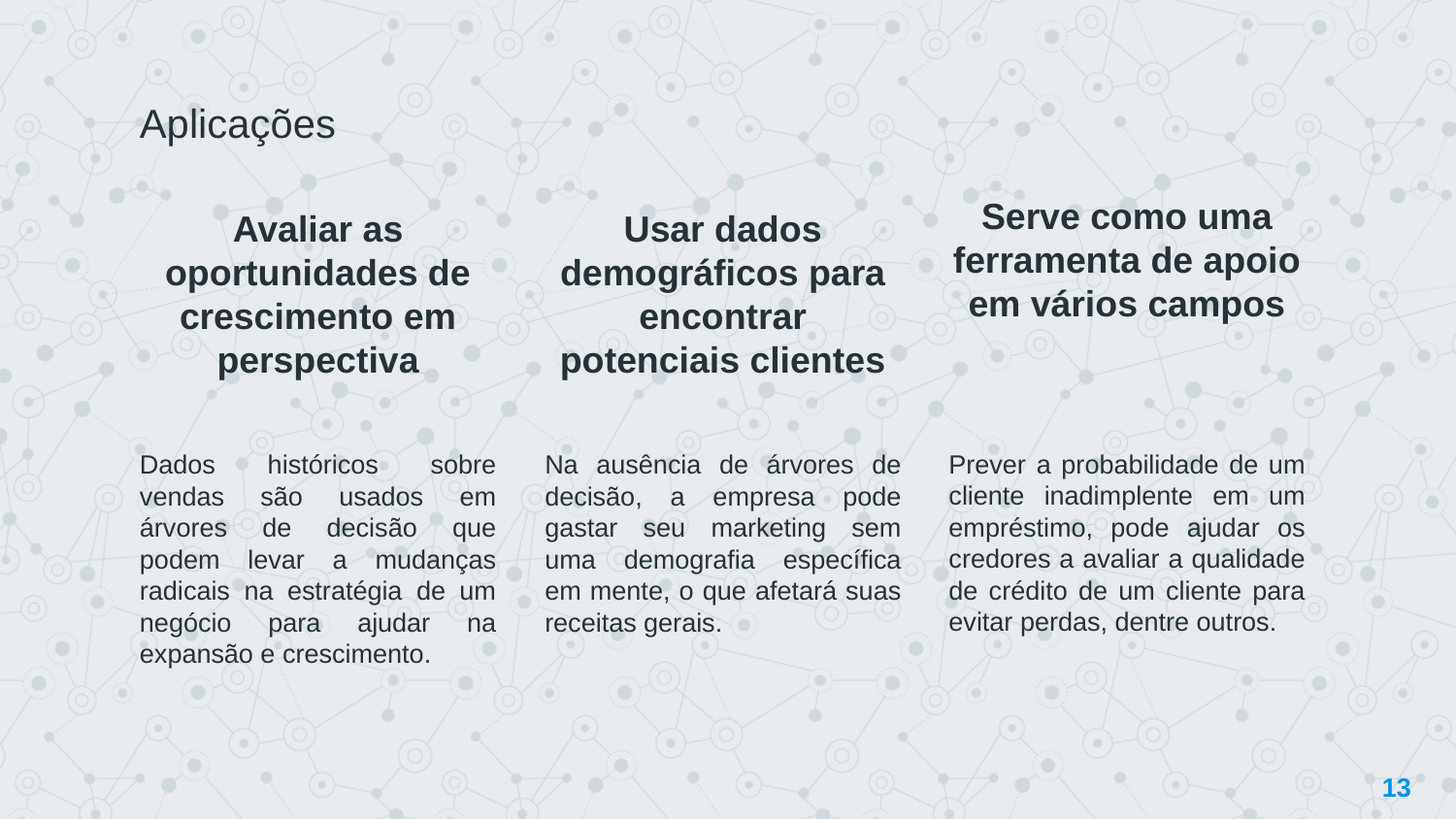

Aplicações
Serve como uma ferramenta de apoio em vários campos

Prever a probabilidade de um cliente inadimplente em um empréstimo, pode ajudar os credores a avaliar a qualidade de crédito de um cliente para evitar perdas, dentre outros.
Avaliar as oportunidades de crescimento em perspectiva

Dados históricos sobre vendas são usados em árvores de decisão que podem levar a mudanças radicais na estratégia de um negócio para ajudar na expansão e crescimento.
Usar dados demográficos para encontrar potenciais clientes

Na ausência de árvores de decisão, a empresa pode gastar seu marketing sem uma demografia específica em mente, o que afetará suas receitas gerais.
13